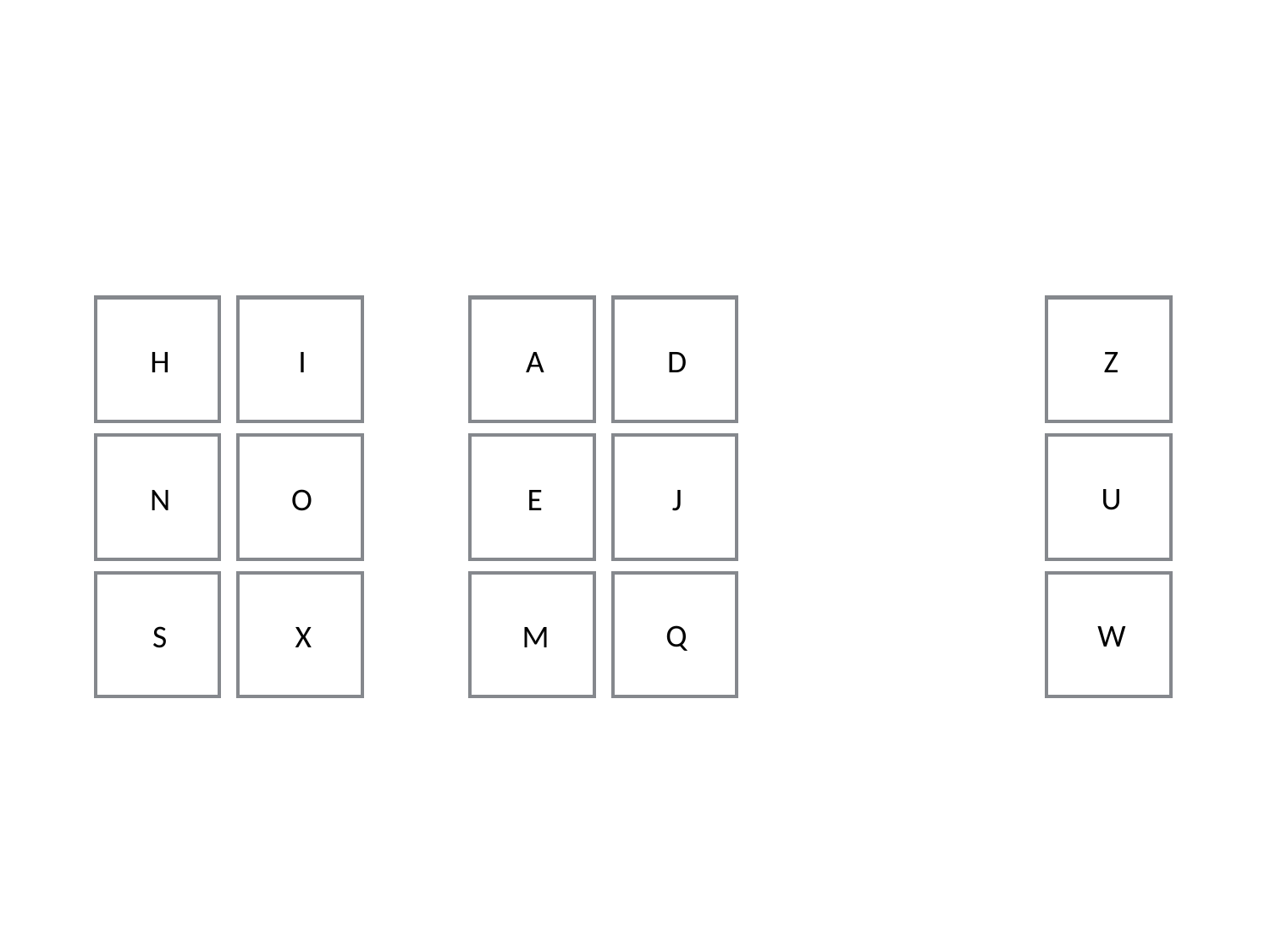

#

H
A
D
Z
I

U
N
O
E
J

Q
W
S
X
M